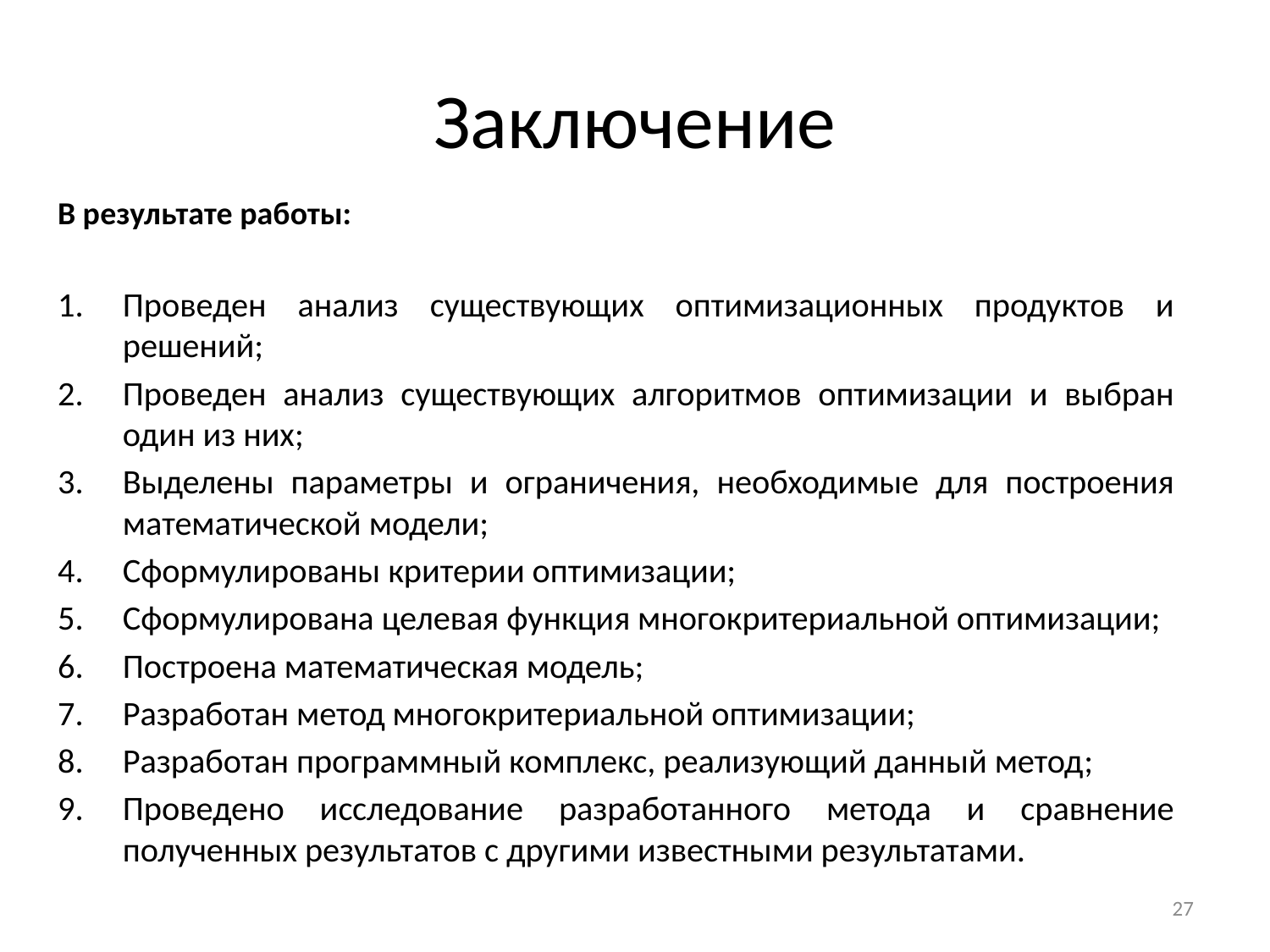

# Заключение
В результате работы:

Проведен анализ существующих оптимизационных продуктов и решений;
Проведен анализ существующих алгоритмов оптимизации и выбран один из них;
Выделены параметры и ограничения, необходимые для построения математической модели;
Сформулированы критерии оптимизации;
Сформулирована целевая функция многокритериальной оптимизации;
Построена математическая модель;
Разработан метод многокритериальной оптимизации;
Разработан программный комплекс, реализующий данный метод;
Проведено исследование разработанного метода и сравнение полученных результатов с другими известными результатами.

27